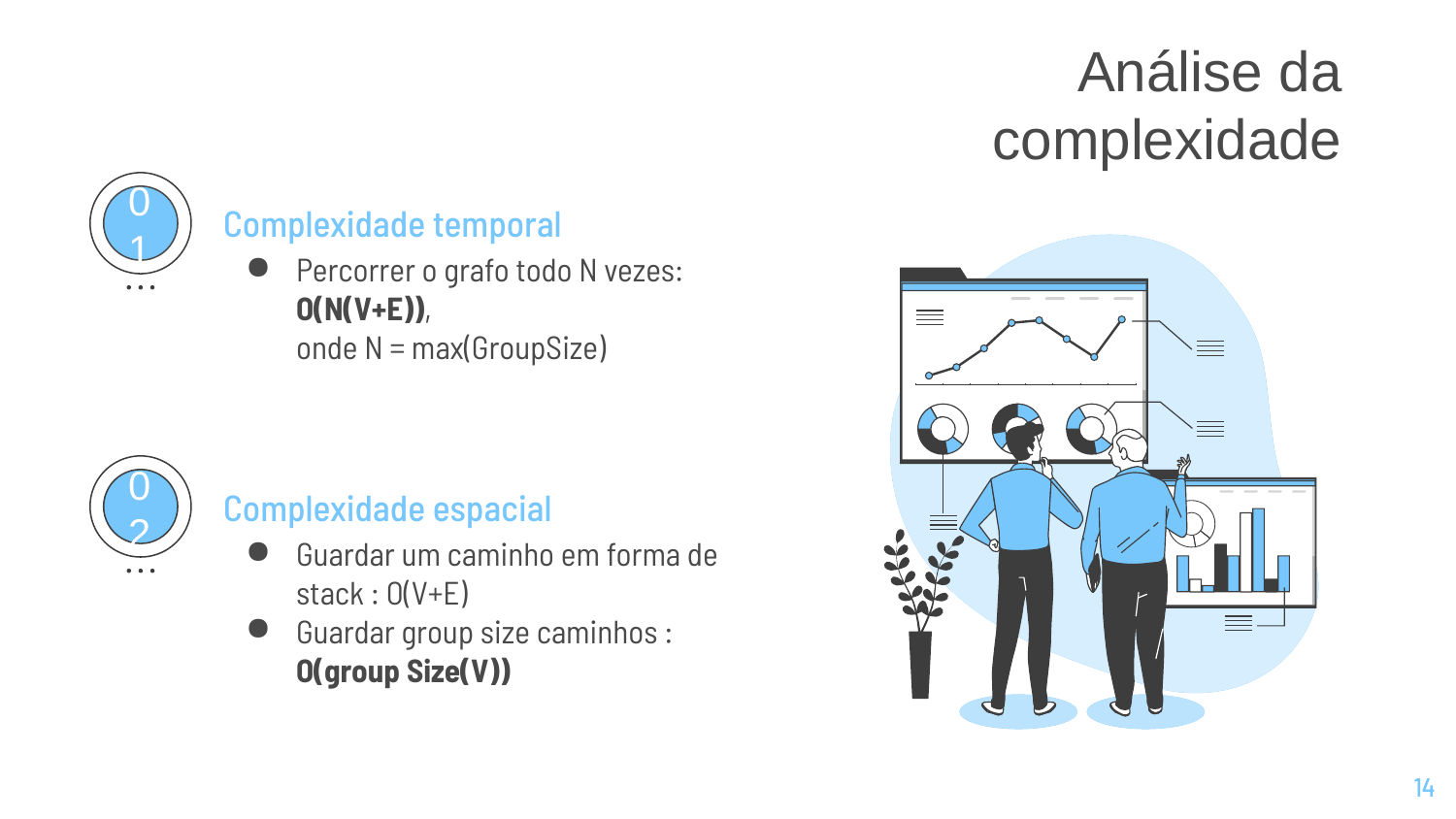

# Análise da complexidade

Complexidade temporal
01

Percorrer o grafo todo N vezes: O(N(V+E)),
onde N = max(GroupSize)

Complexidade espacial
02
Guardar um caminho em forma de stack : O(V+E)
Guardar group size caminhos : O(group Size(V))
14